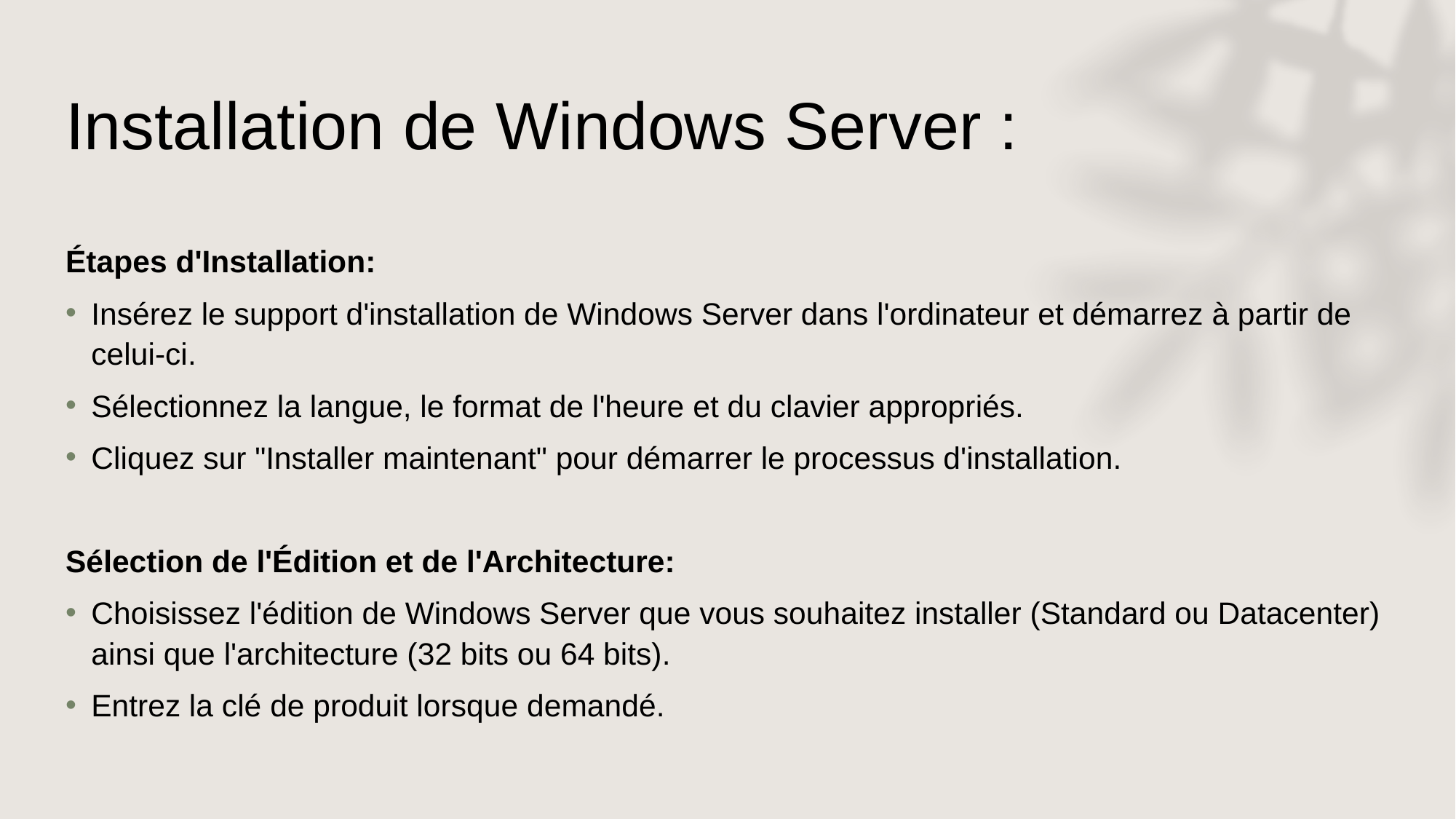

# Installation de Windows Server :
Étapes d'Installation:
Insérez le support d'installation de Windows Server dans l'ordinateur et démarrez à partir de celui-ci.
Sélectionnez la langue, le format de l'heure et du clavier appropriés.
Cliquez sur "Installer maintenant" pour démarrer le processus d'installation.

Sélection de l'Édition et de l'Architecture:
Choisissez l'édition de Windows Server que vous souhaitez installer (Standard ou Datacenter) ainsi que l'architecture (32 bits ou 64 bits).
Entrez la clé de produit lorsque demandé.